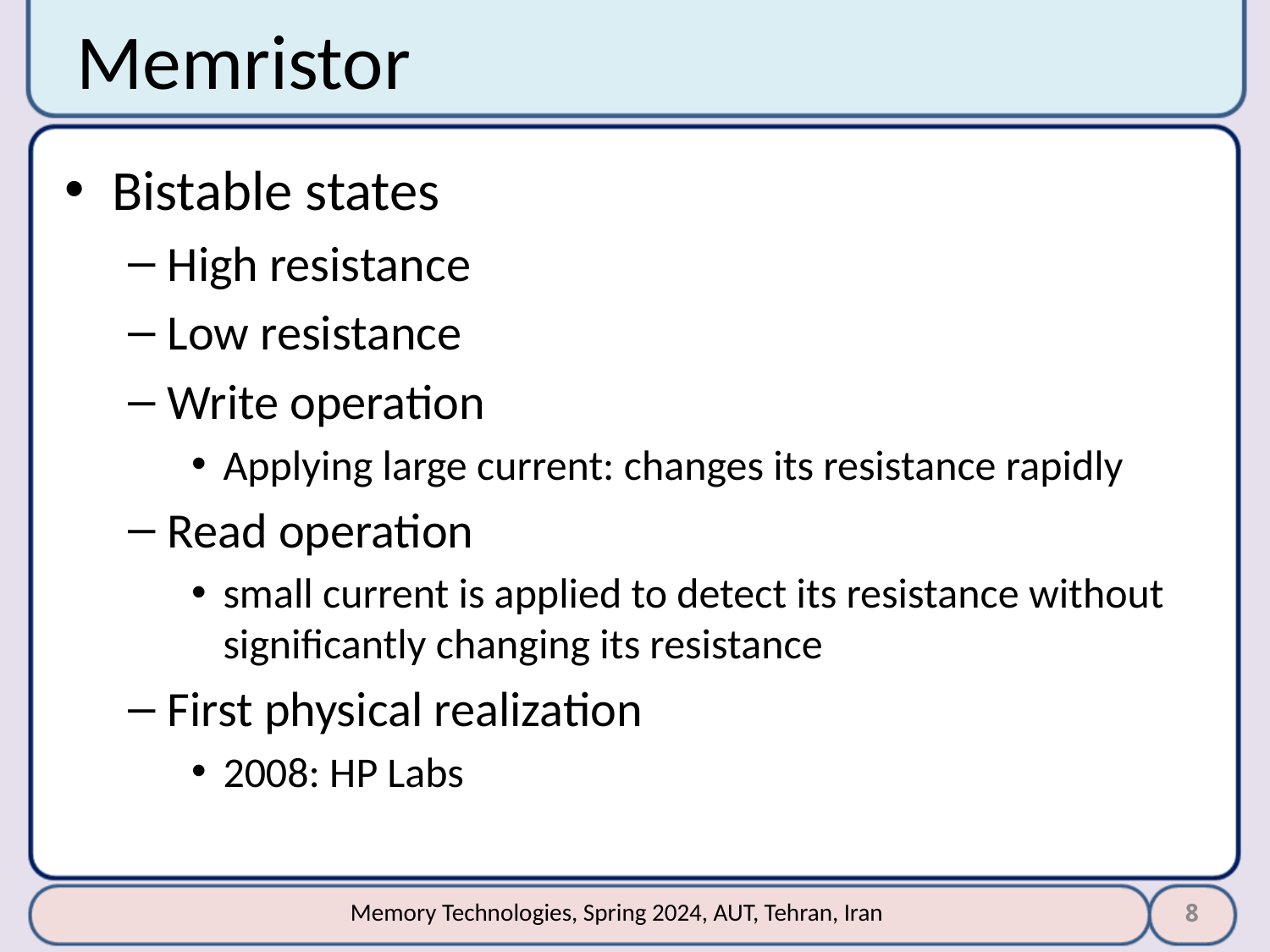

# Memristor
Bistable states
High resistance
Low resistance
Write operation
Applying large current: changes its resistance rapidly
Read operation
small current is applied to detect its resistance without significantly changing its resistance
First physical realization
2008: HP Labs

8
Memory Technologies, Spring 2024, AUT, Tehran, Iran